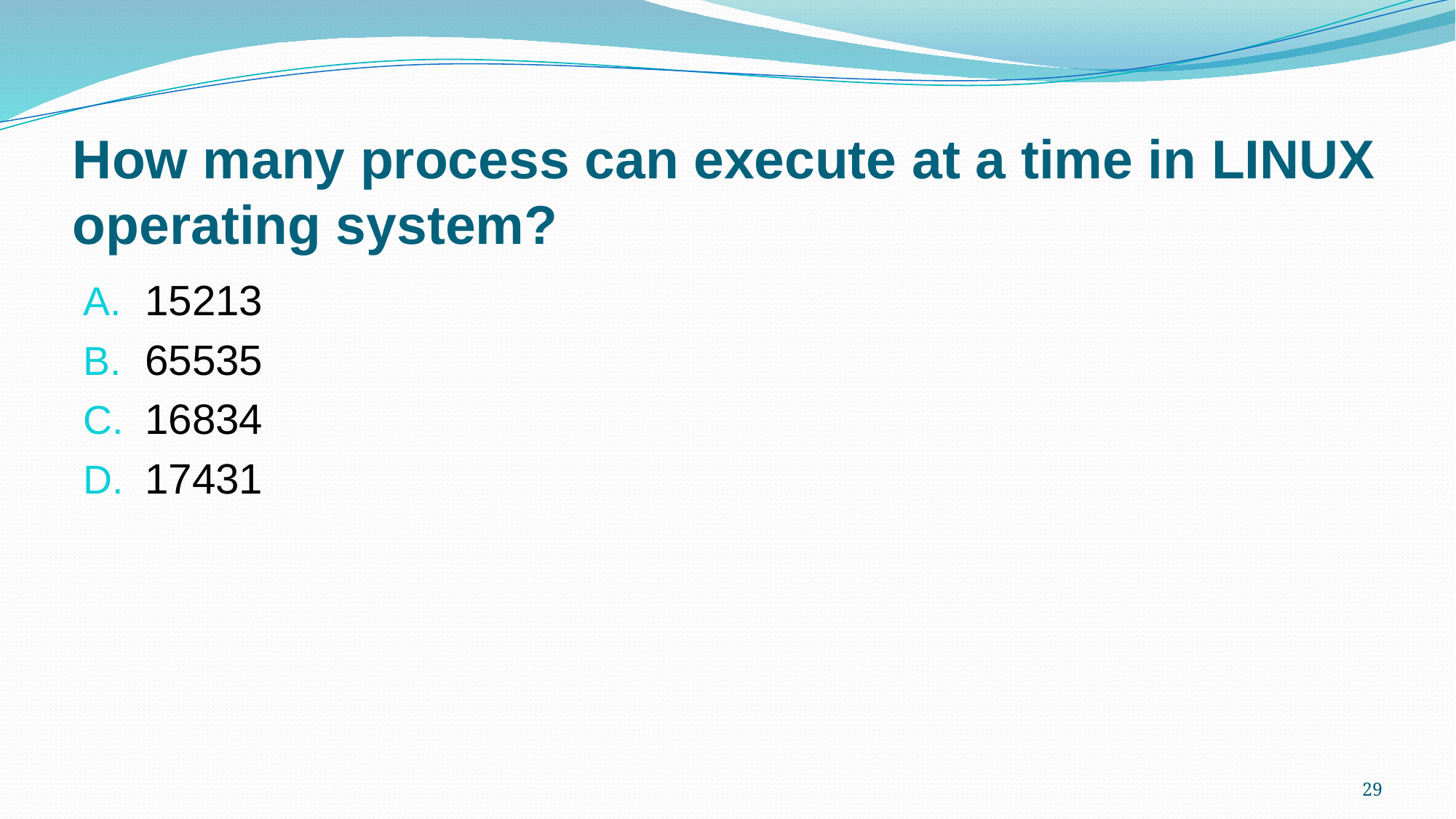

# How many process can execute at a time in LINUX operating system?
15213
65535
16834
17431
29